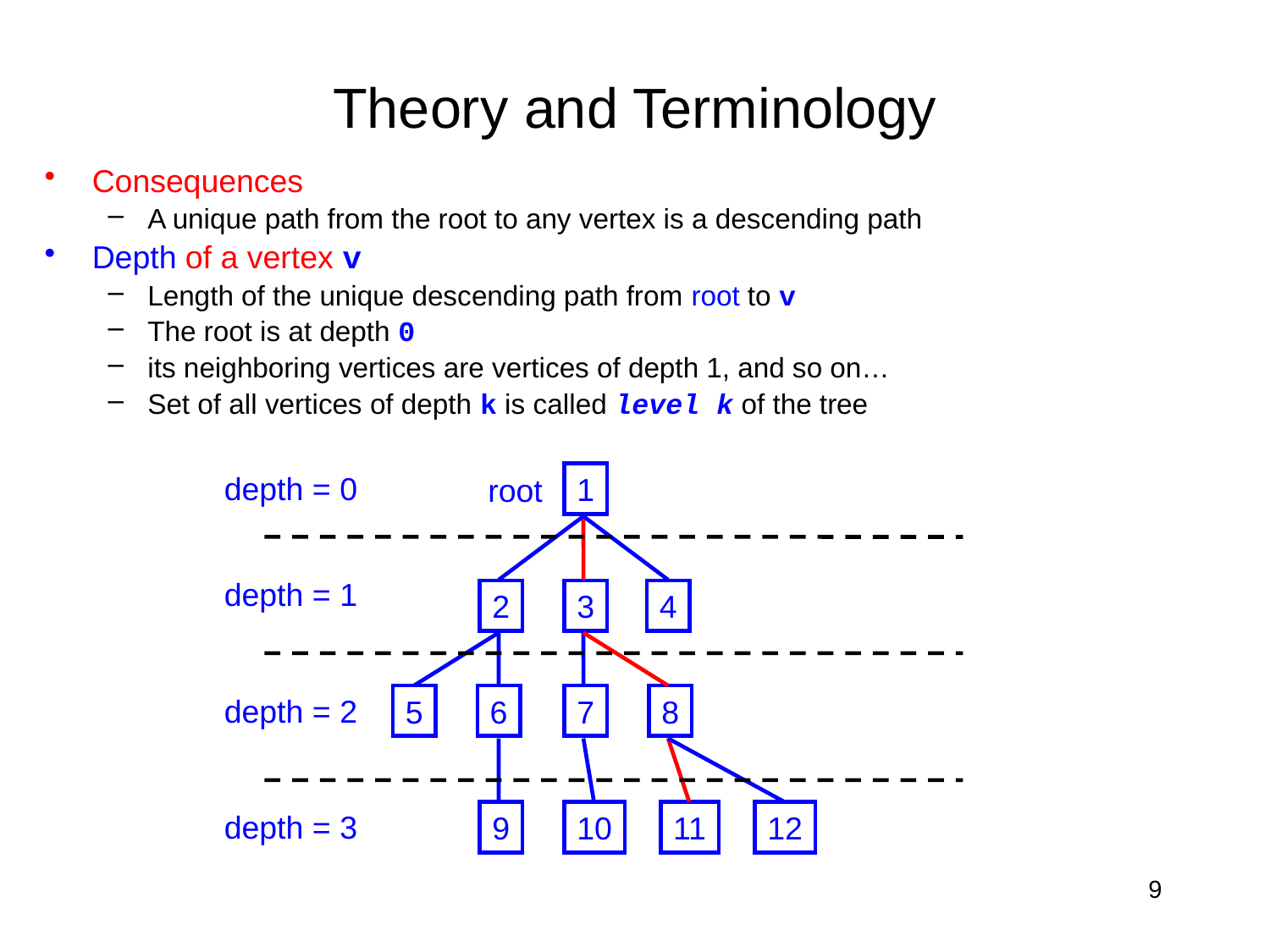

# Theory and Terminology
Consequences
A unique path from the root to any vertex is a descending path
Depth of a vertex v
Length of the unique descending path from root to v
The root is at depth 0
its neighboring vertices are vertices of depth 1, and so on…
Set of all vertices of depth k is called level k of the tree

depth = 0
1
root

depth = 1
2
3
4

depth = 2
5
6
7
8

depth = 3
9
10
11
12
9